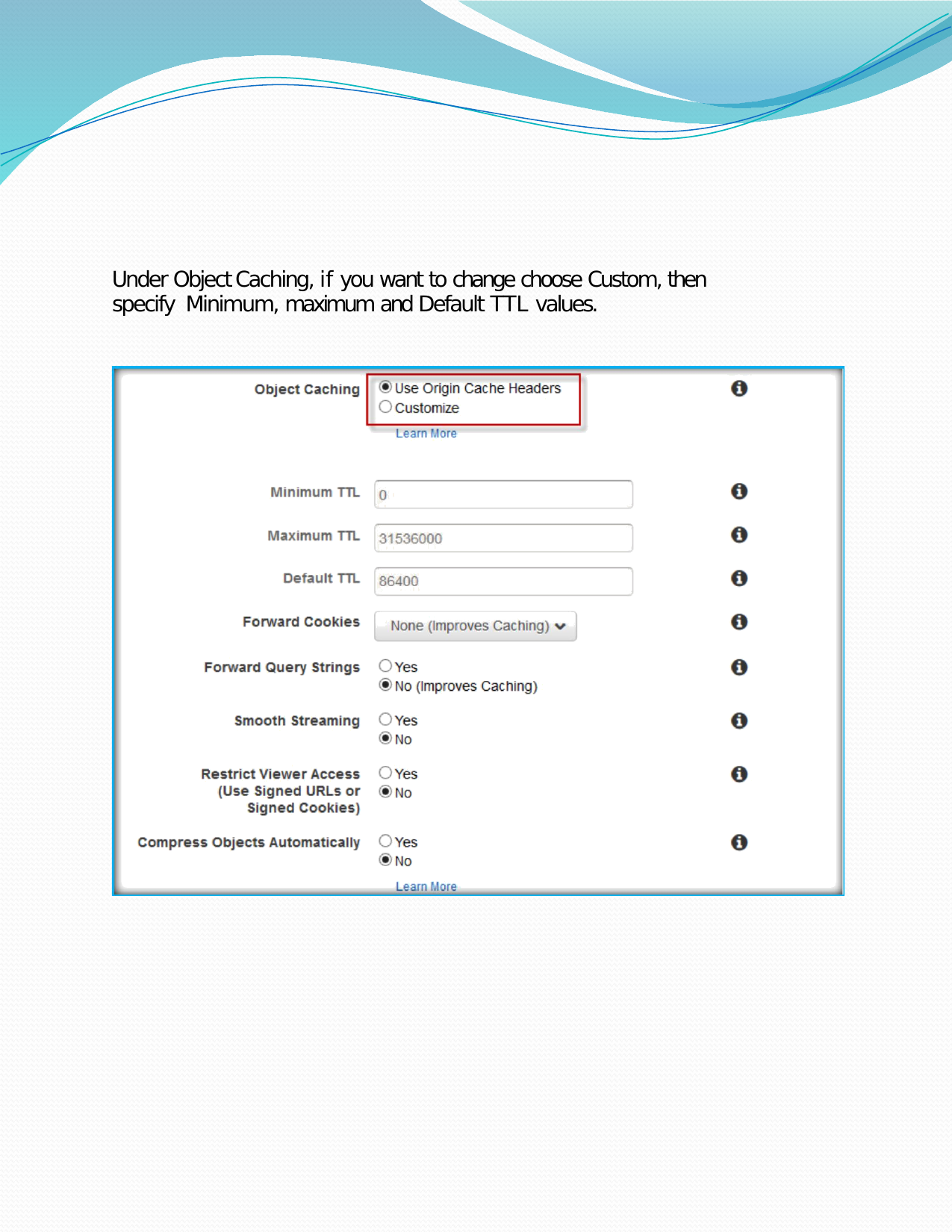

Under Object Caching, if you want to change choose Custom, then specify  Minimum, maximum and Default TTL values.